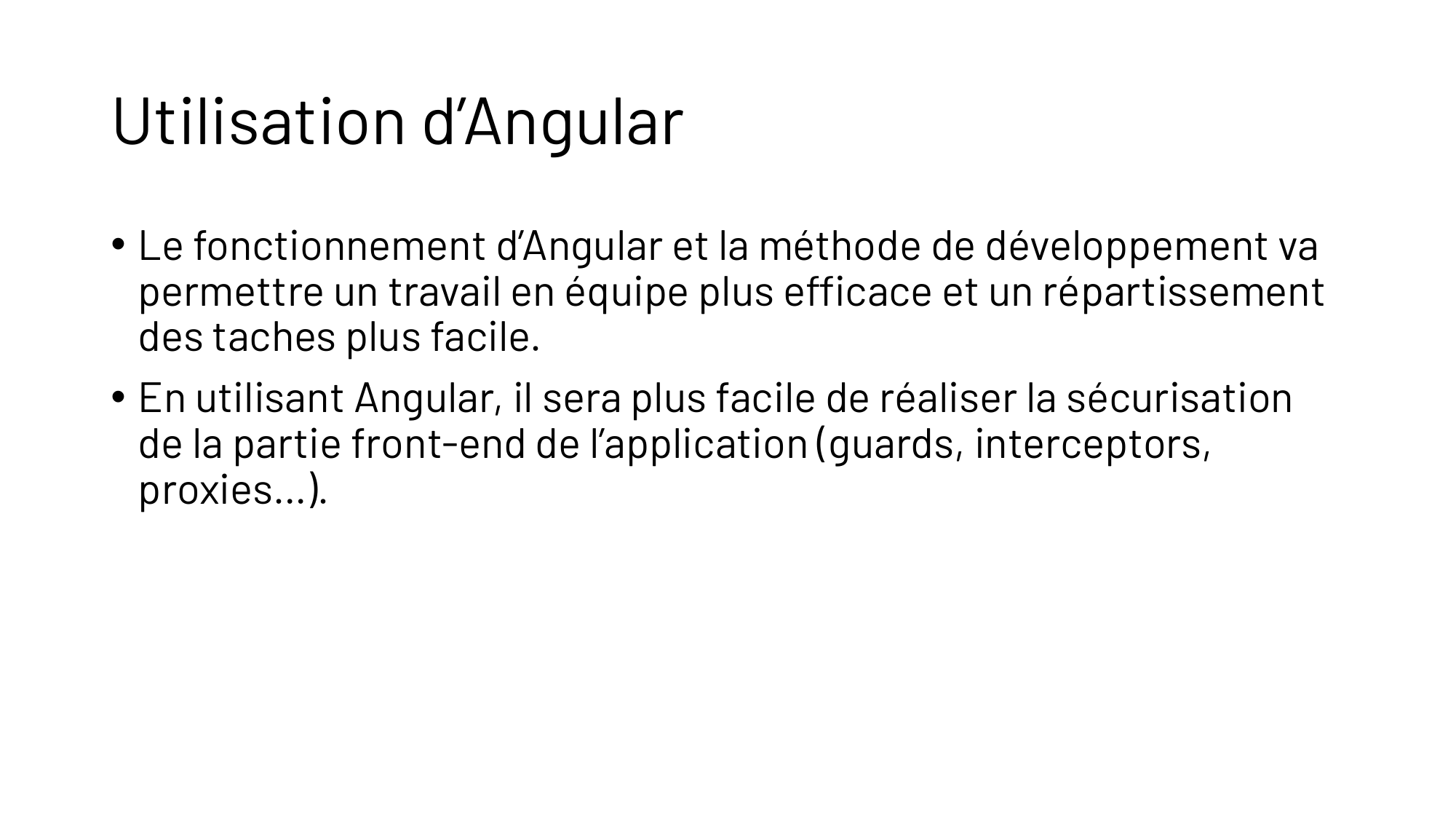

# Utilisation d’Angular
Le fonctionnement d’Angular et la méthode de développement va permettre un travail en équipe plus efficace et un répartissement des taches plus facile.
En utilisant Angular, il sera plus facile de réaliser la sécurisation de la partie front-end de l’application (guards, interceptors, proxies…).